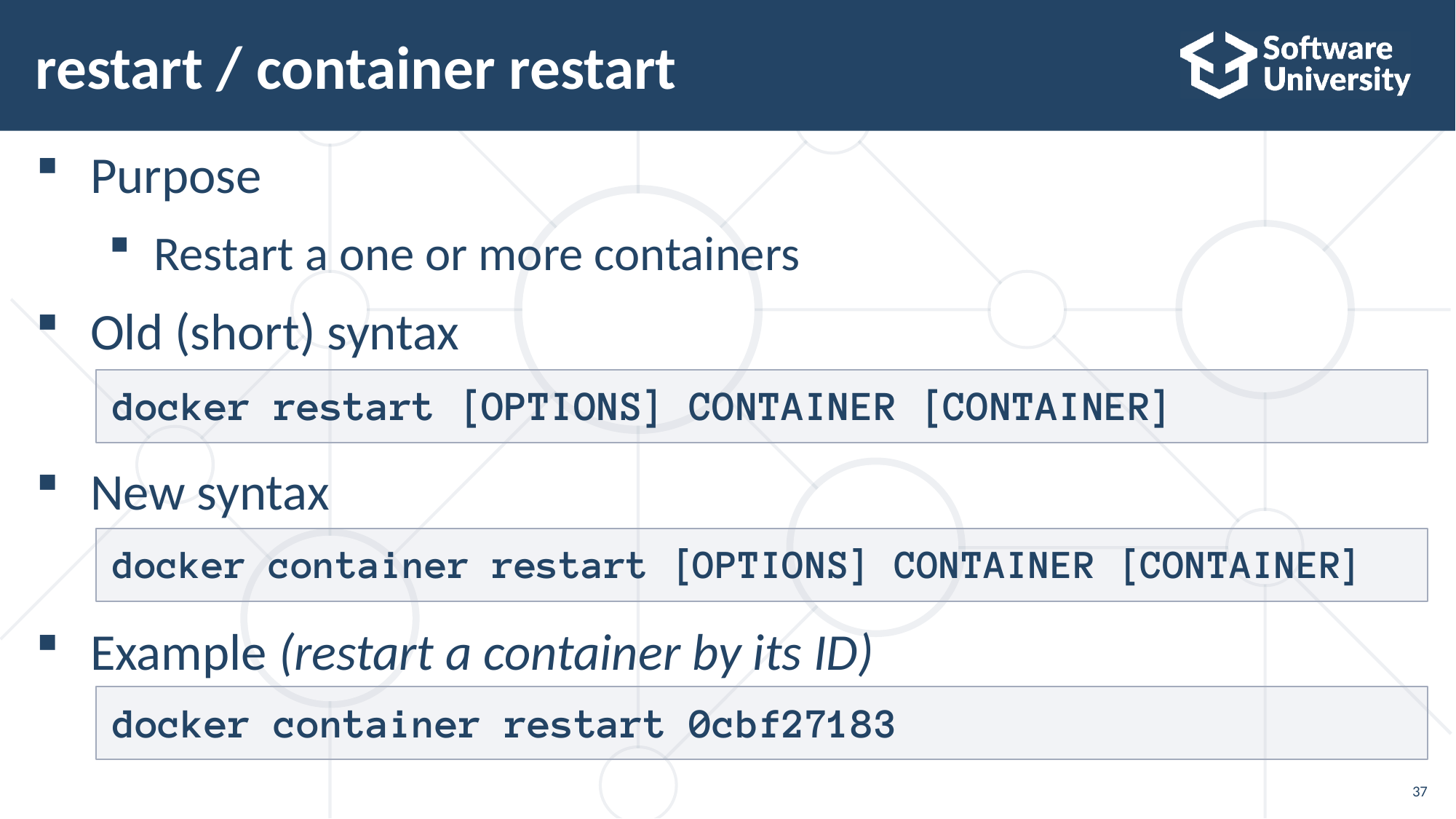

# restart / container restart
Purpose
Restart a one or more containers
Old (short) syntax

New syntax

Example (restart a container by its ID)
docker restart [OPTIONS] CONTAINER [CONTAINER]
docker container restart [OPTIONS] CONTAINER [CONTAINER]
docker container restart 0cbf27183
37